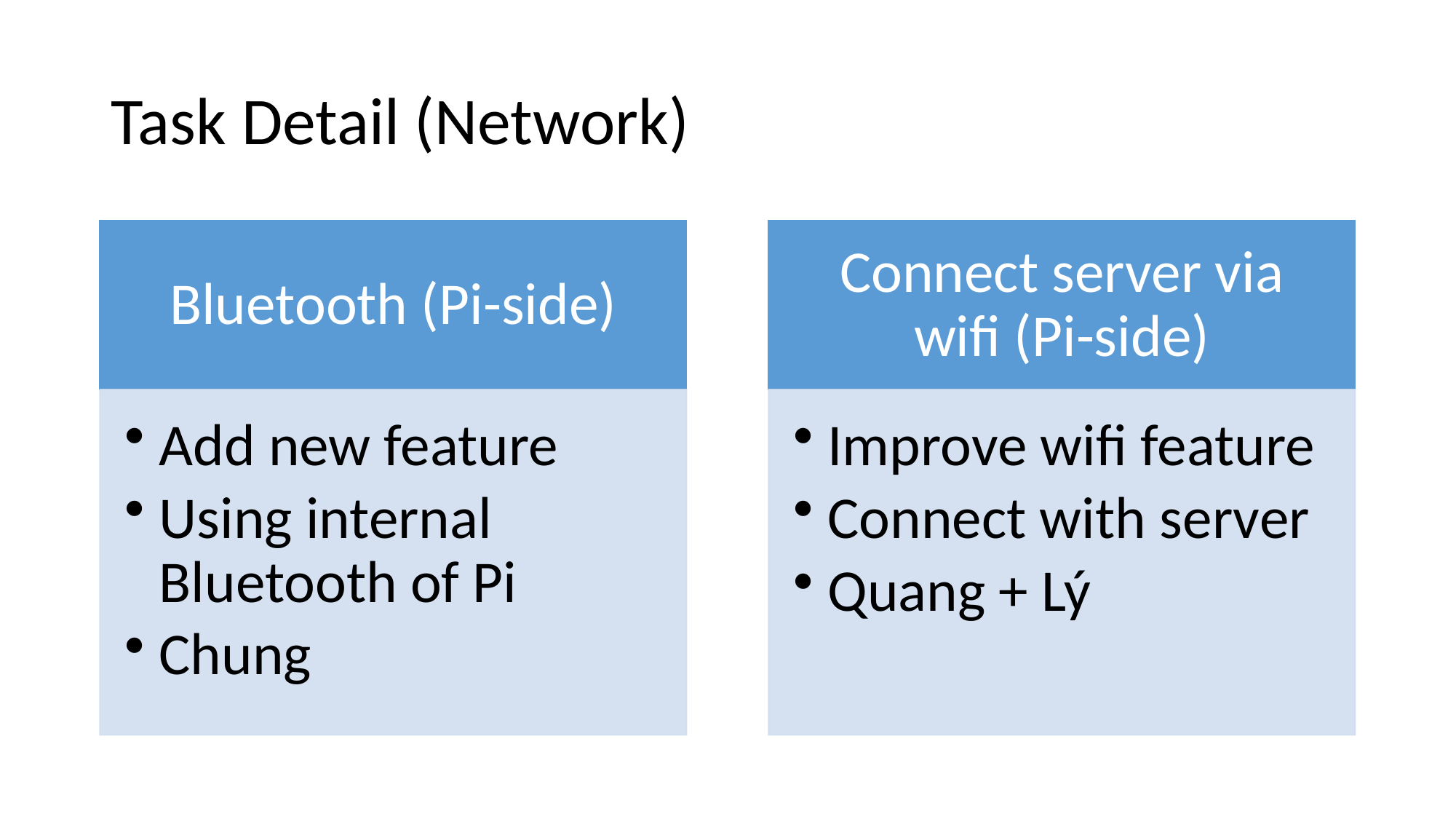

# Task Detail (Network)
Bluetooth (Pi-side)
Add new feature
Using internal Bluetooth of Pi
Chung
Connect server via wifi (Pi-side)
Improve wifi feature
Connect with server
Quang + Lý